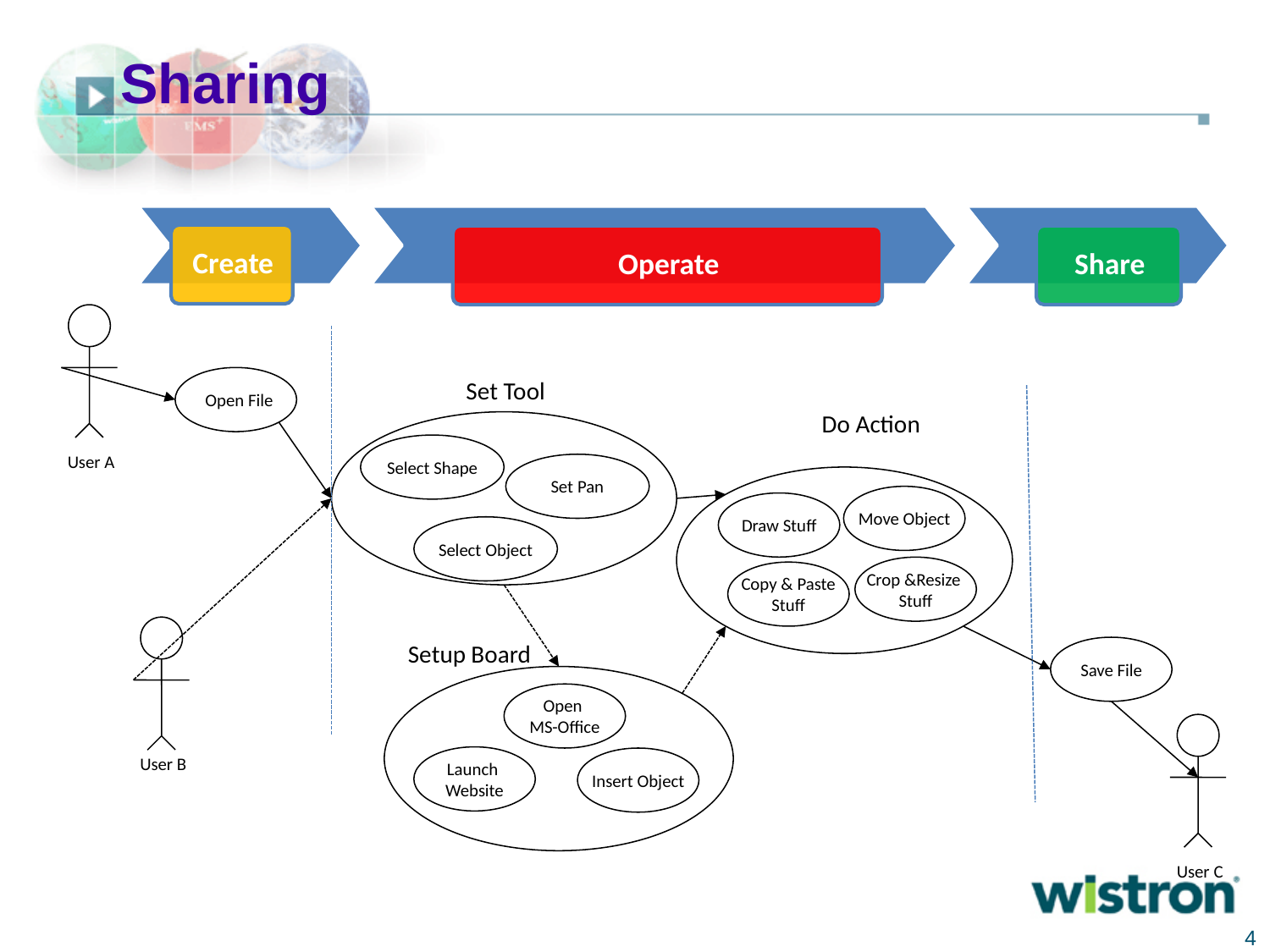

# Sharing
Create
Operate
Share

User A
Open File
Set Tool
Do Action

Select Shape
Set Pan
Select Object

Move Object
Draw Stuff
Crop &Resize
Stuff
Copy & Paste
Stuff

User B
Setup Board
Save File

Open
MS-Office

User C
Launch
Website
Insert Object